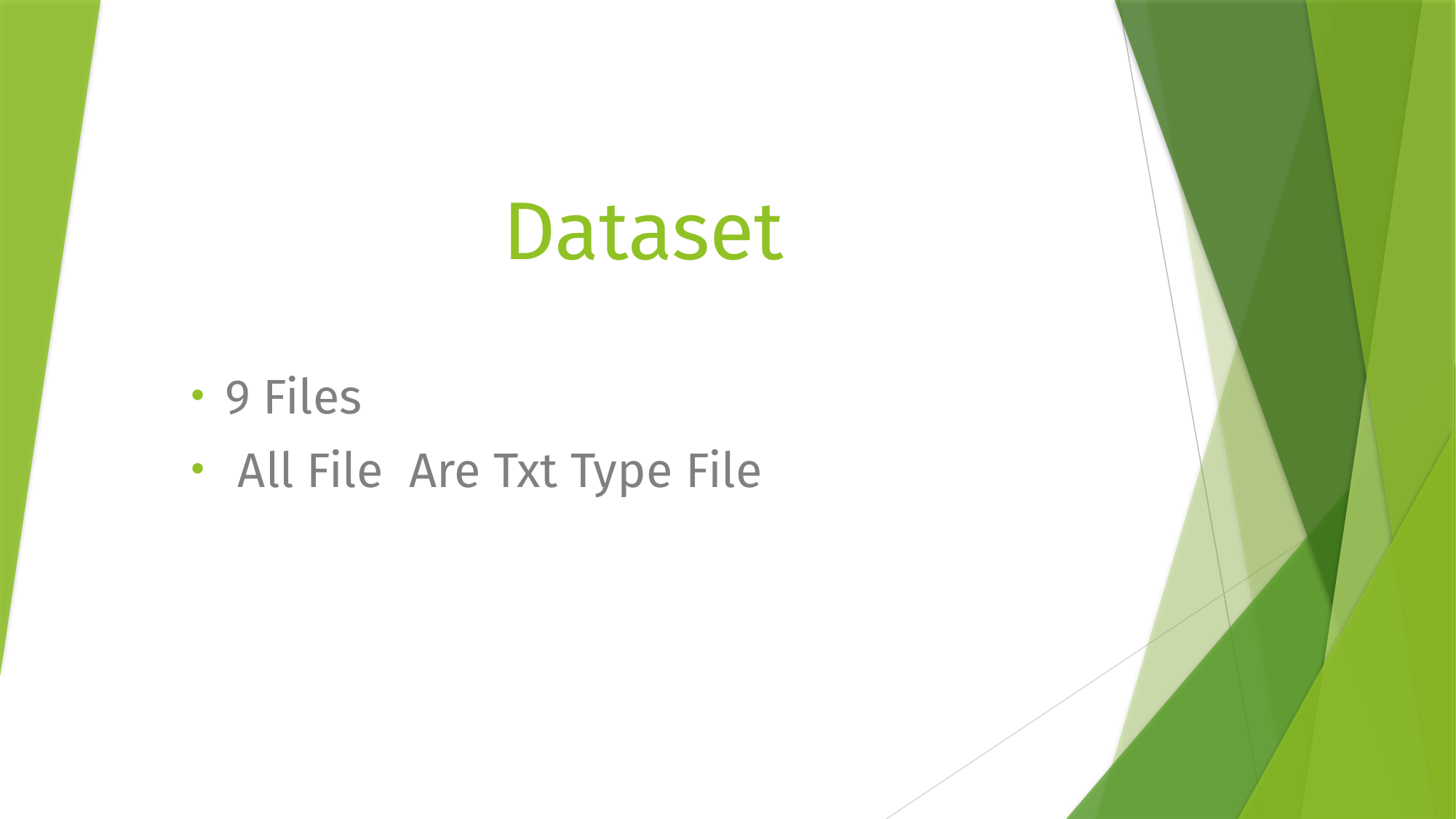

# Dataset
9 Files
 All File  Are Txt Type File